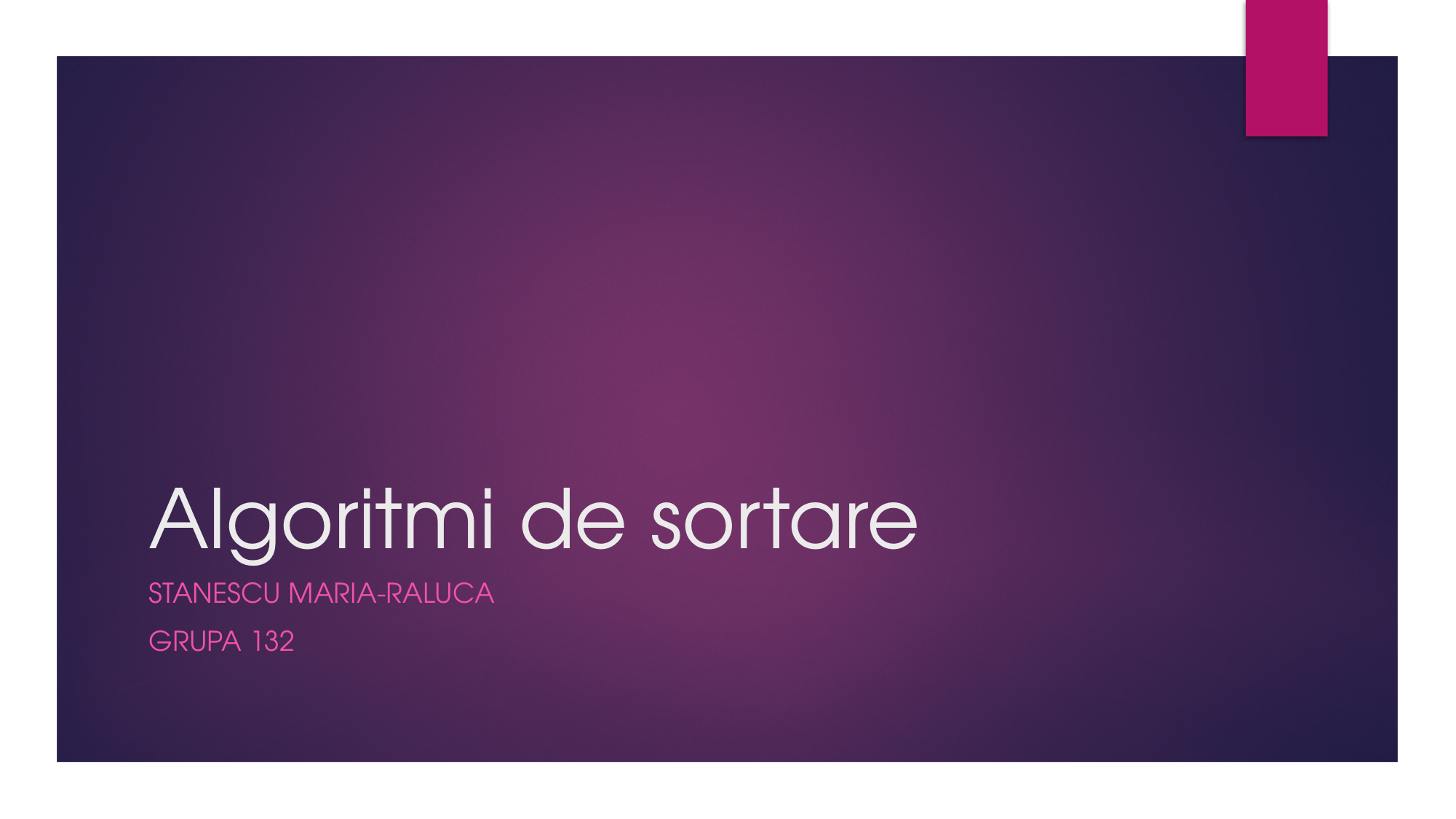

# Algoritmi de sortare
Stanescu Maria-Raluca
Grupa 132